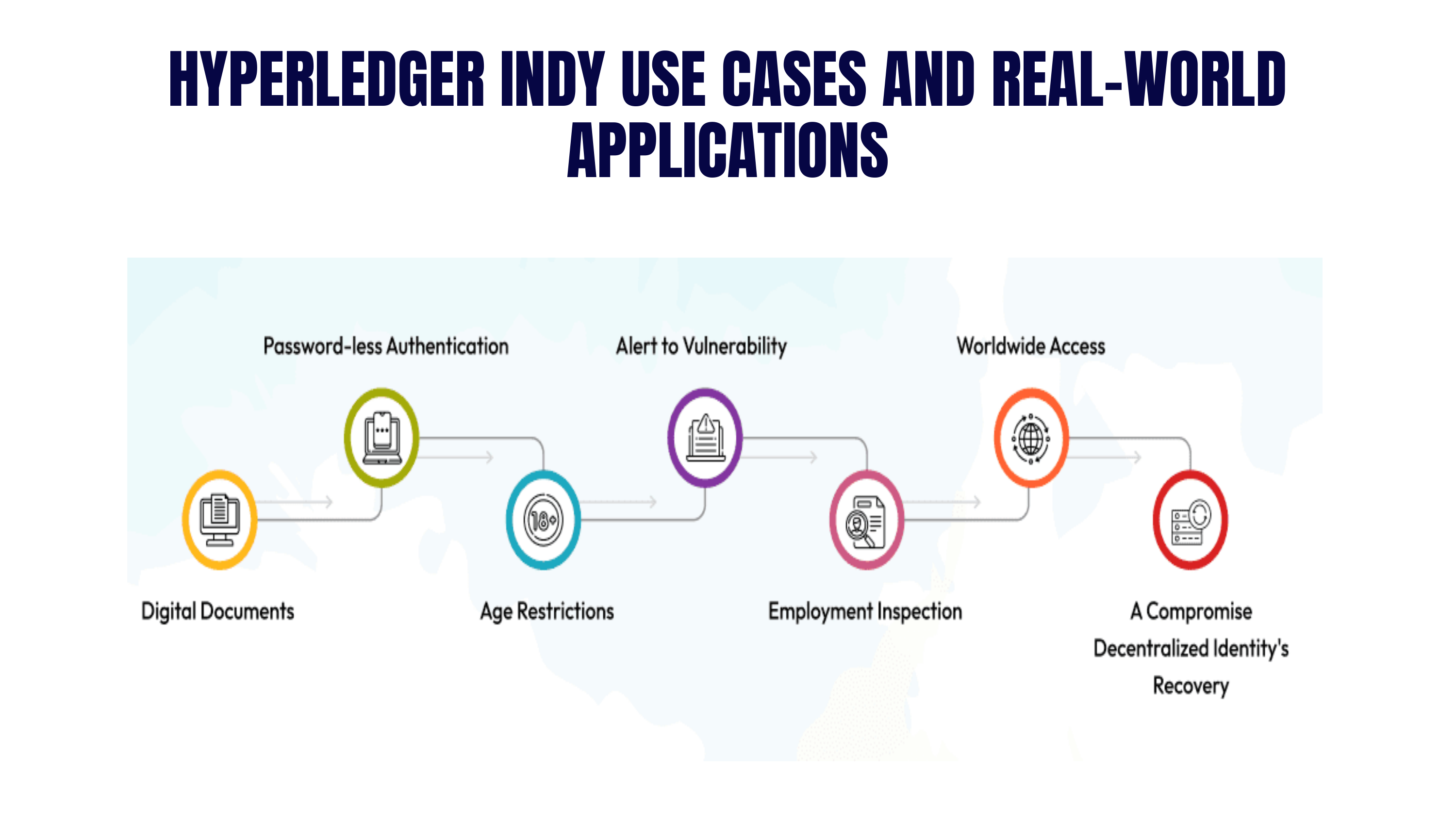

HYPERLEDGER INDY USE CASES AND REAL-WORLD APPLICATIONS